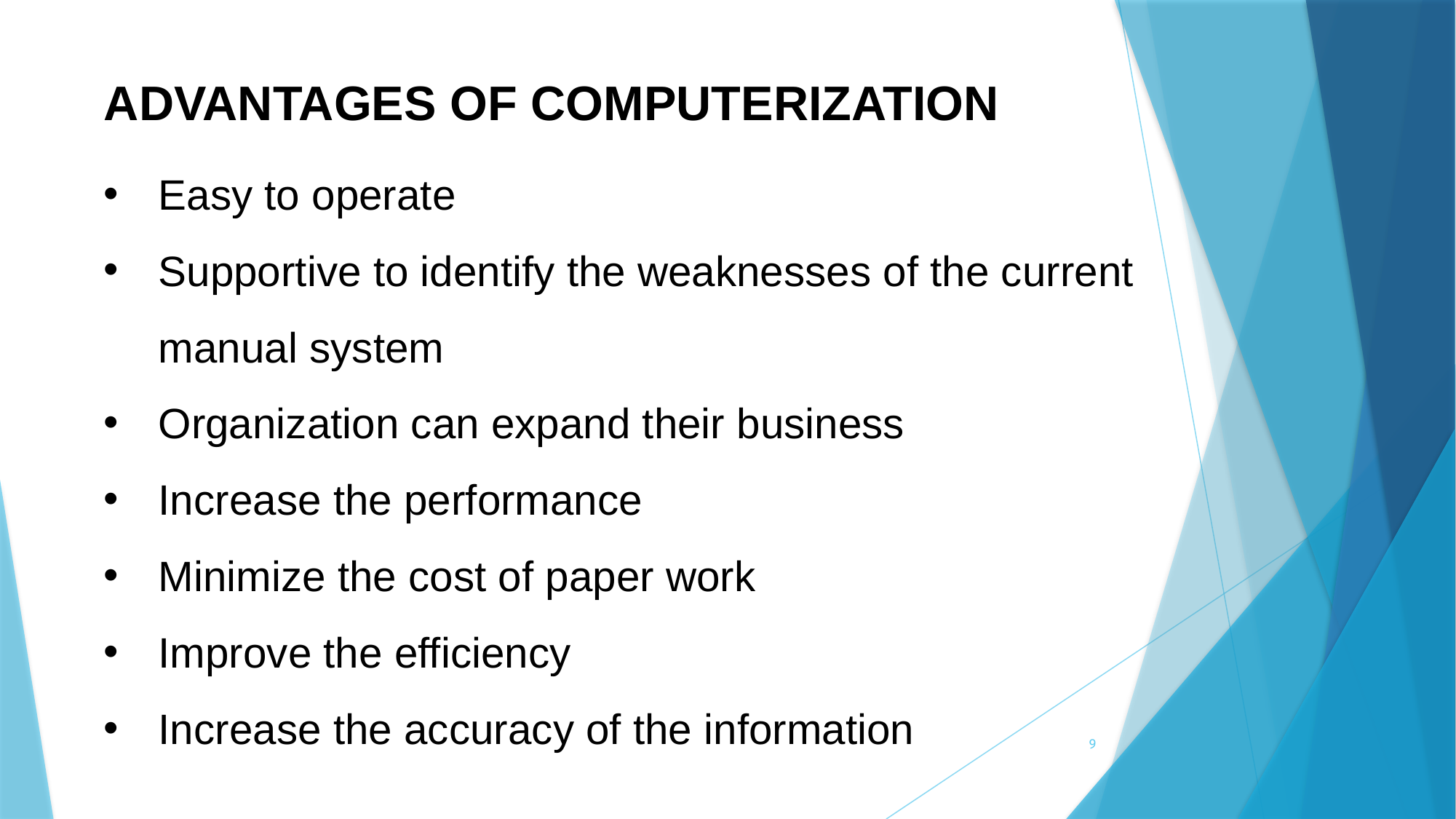

ADVANTAGES OF COMPUTERIZATION
Easy to operate
Supportive to identify the weaknesses of the current manual system
Organization can expand their business
Increase the performance
Minimize the cost of paper work
Improve the efficiency
Increase the accuracy of the information
9